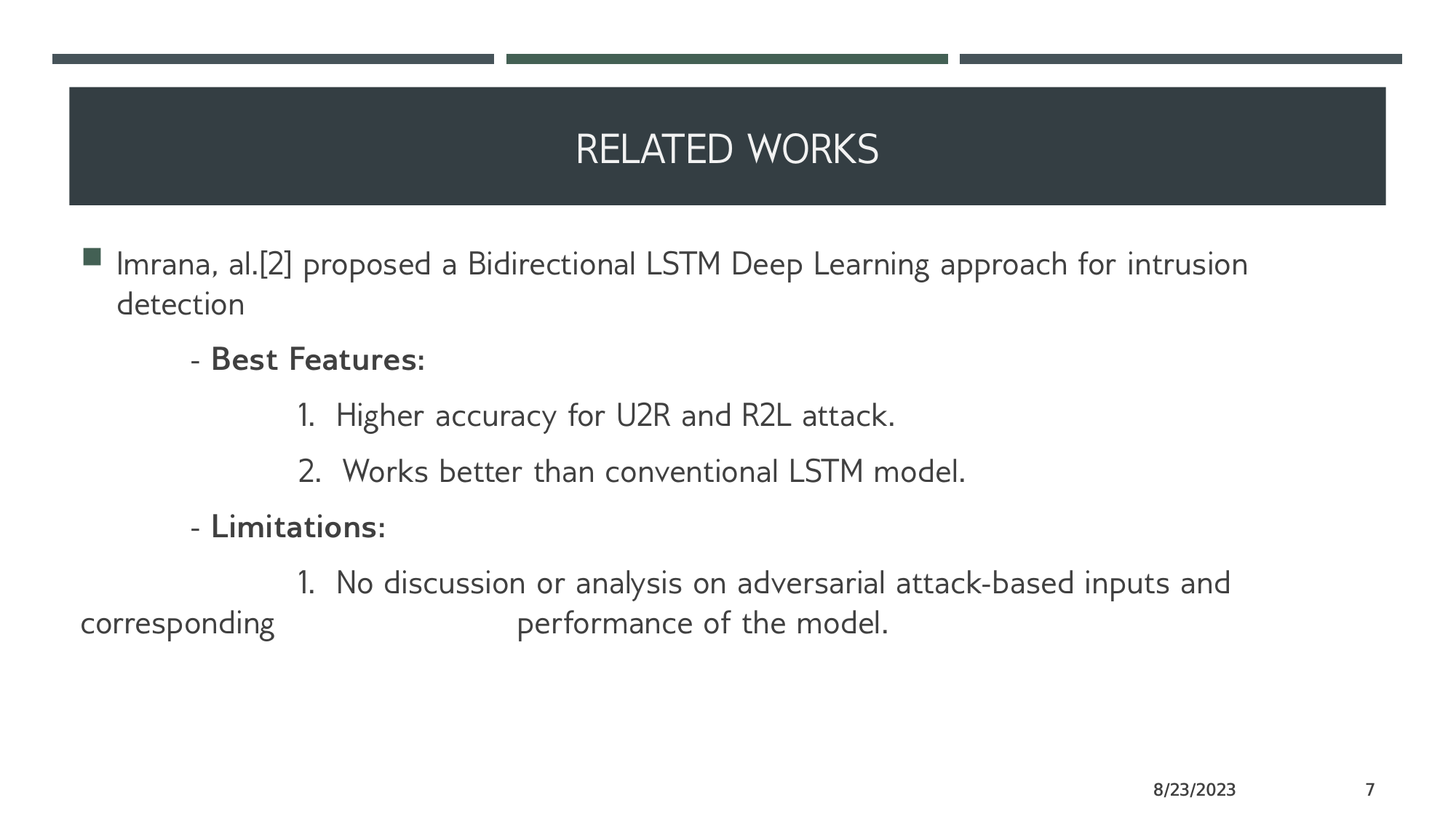

# Related works
Imrana, al.[2] proposed a Bidirectional LSTM Deep Learning approach for intrusion detection
	- Best Features:
		1.  Higher accuracy for U2R and R2L attack.
		2.  Works better than conventional LSTM model.
	- Limitations:
		1.  No discussion or analysis on adversarial attack-based inputs and corresponding 			performance of the model.

8/23/2023
7